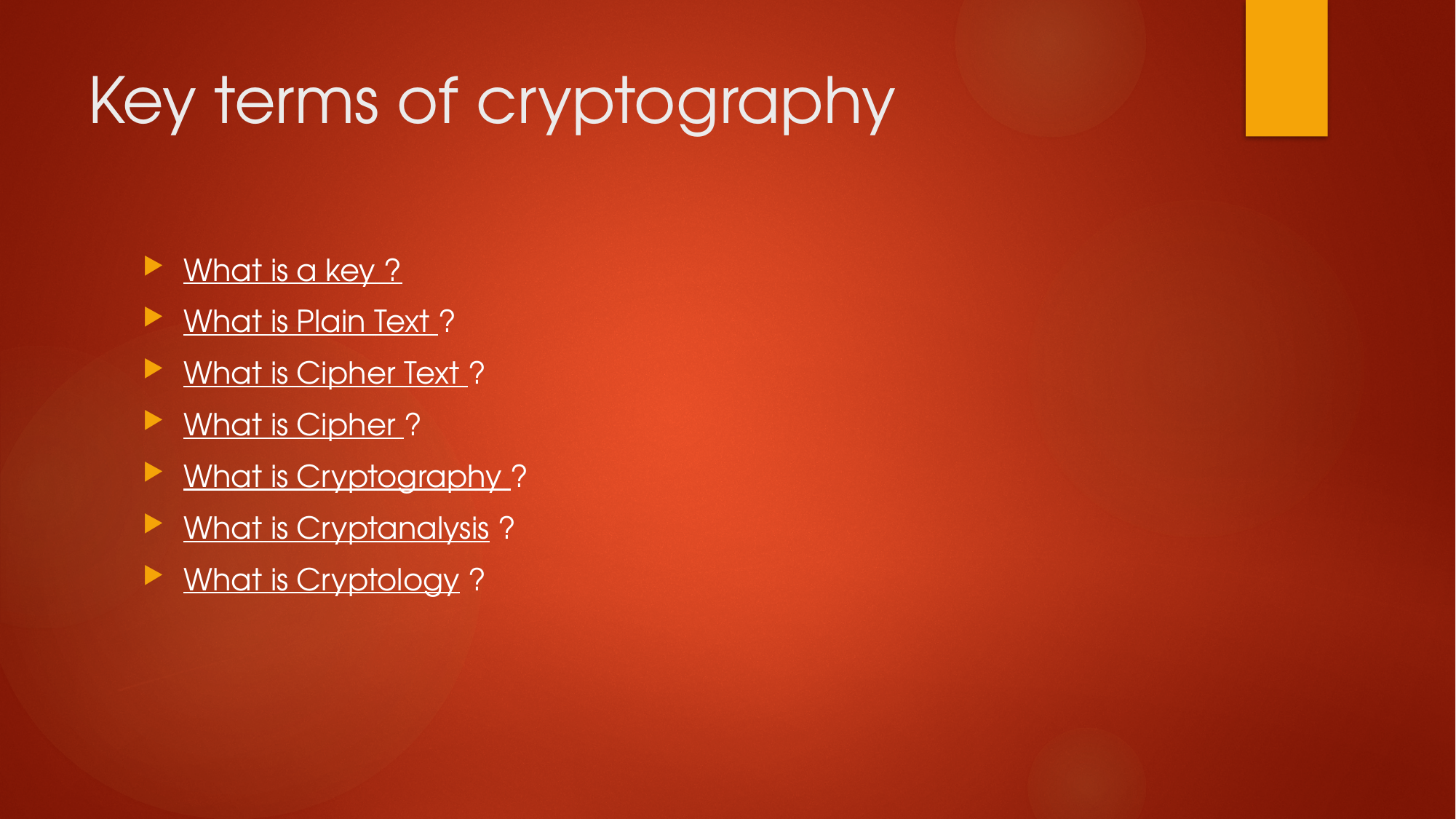

# Key terms of cryptography
What is a key ?
What is Plain Text ?
What is Cipher Text ?
What is Cipher ?
What is Cryptography ?
What is Cryptanalysis ?
What is Cryptology ?